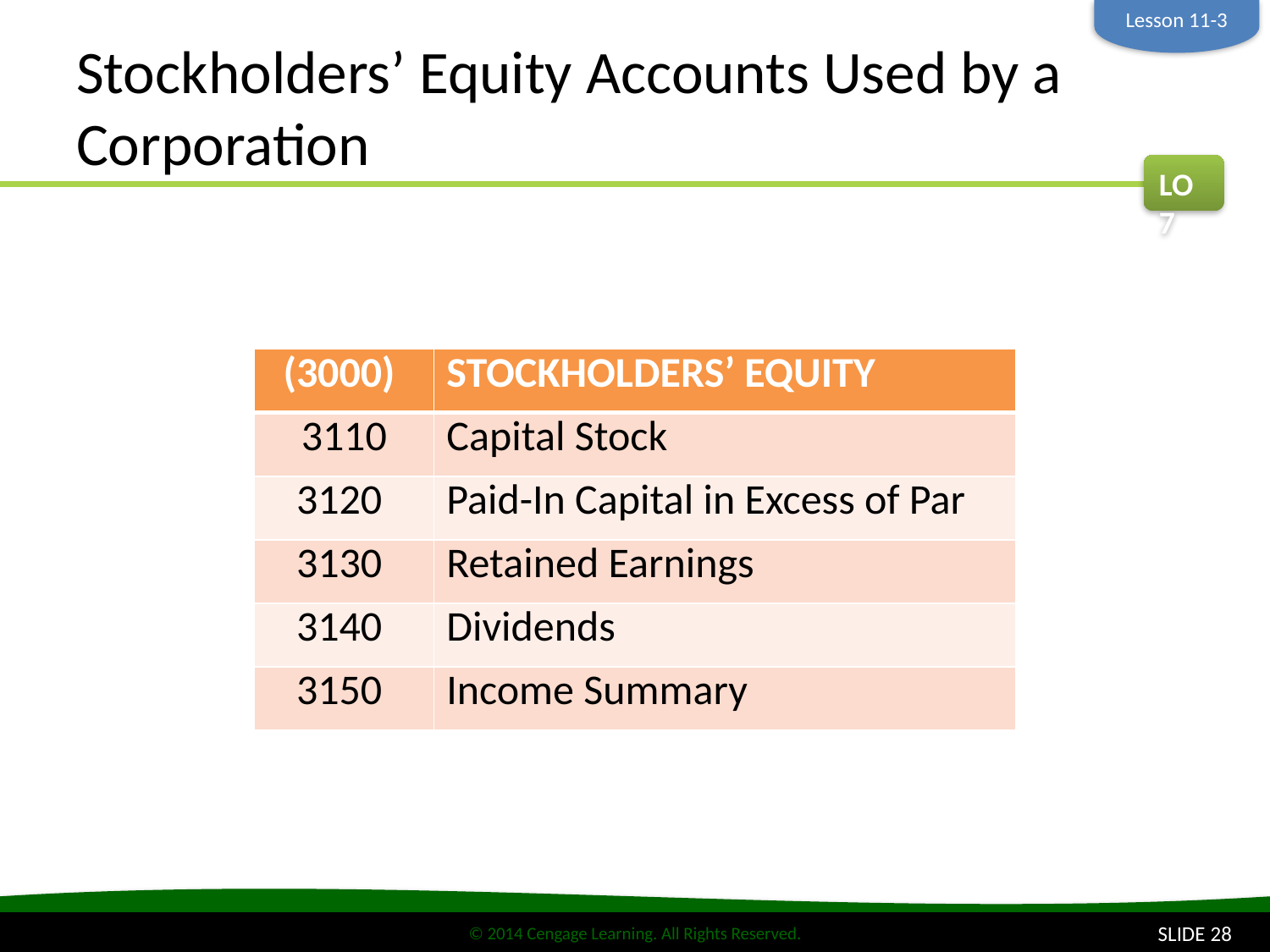

Lesson 11-3

# Stockholders’ Equity Accounts Used by a Corporation
LO7
| (3000) | STOCKHOLDERS’ EQUITY |
| --- | --- |
| 3110 | Capital Stock |
| 3120 | Paid-In Capital in Excess of Par |
| 3130 | Retained Earnings |
| 3140 | Dividends |
| 3150 | Income Summary |
SLIDE 28